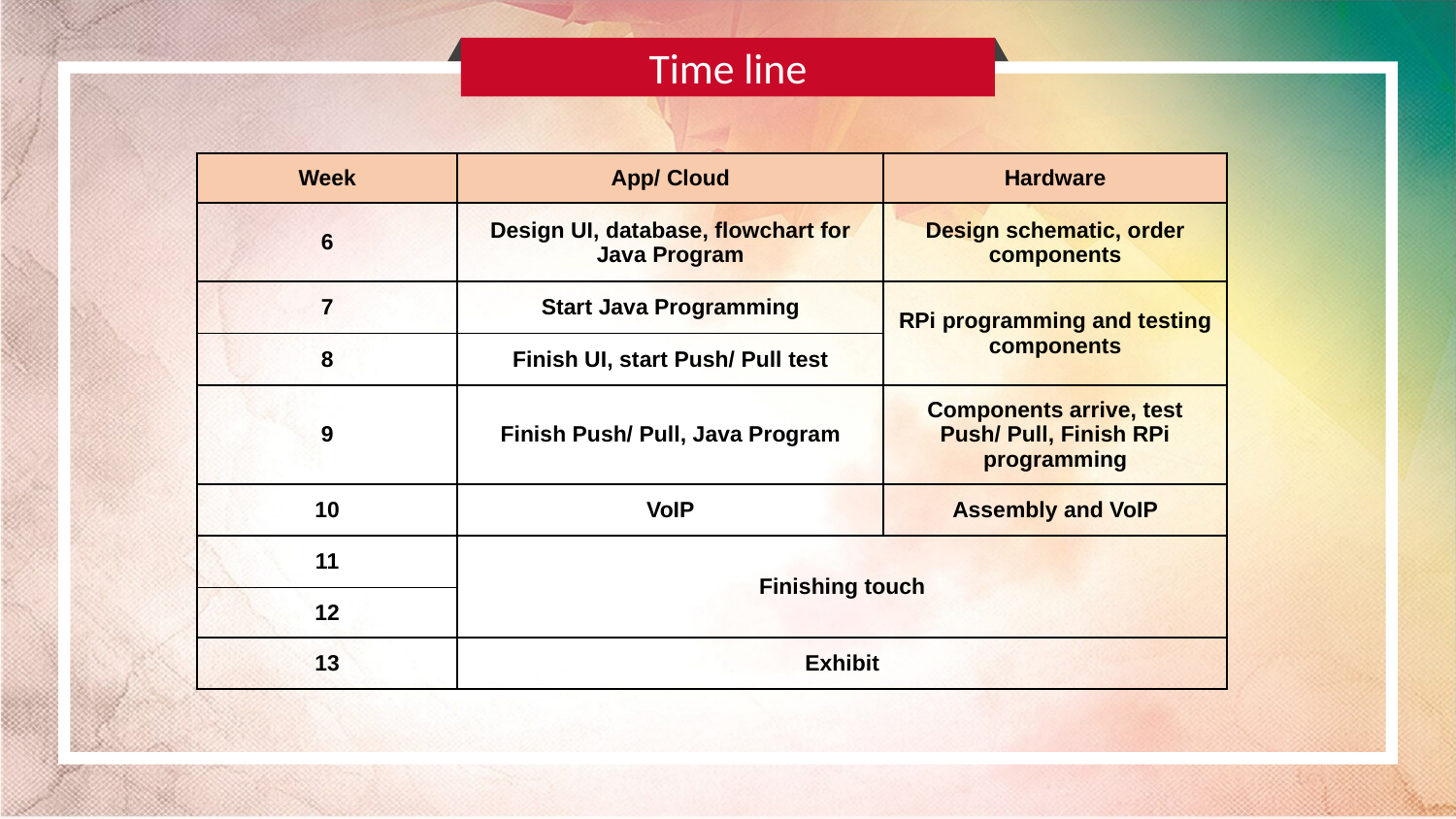

Time line

| Week | App/ Cloud | Hardware |
| --- | --- | --- |
| 6 | Design UI, database, flowchart for Java Program | Design schematic, order components |
| 7 | Start Java Programming | RPi programming and testing components |
| 8 | Finish UI, start Push/ Pull test |  |
| 9 | Finish Push/ Pull, Java Program | Components arrive, test Push/ Pull, Finish RPi programming |
| 10 | VoIP | Assembly and VoIP |
| 11 | Finishing touch |  |
| 12 |  |  |
| 13 | Exhibit |  |